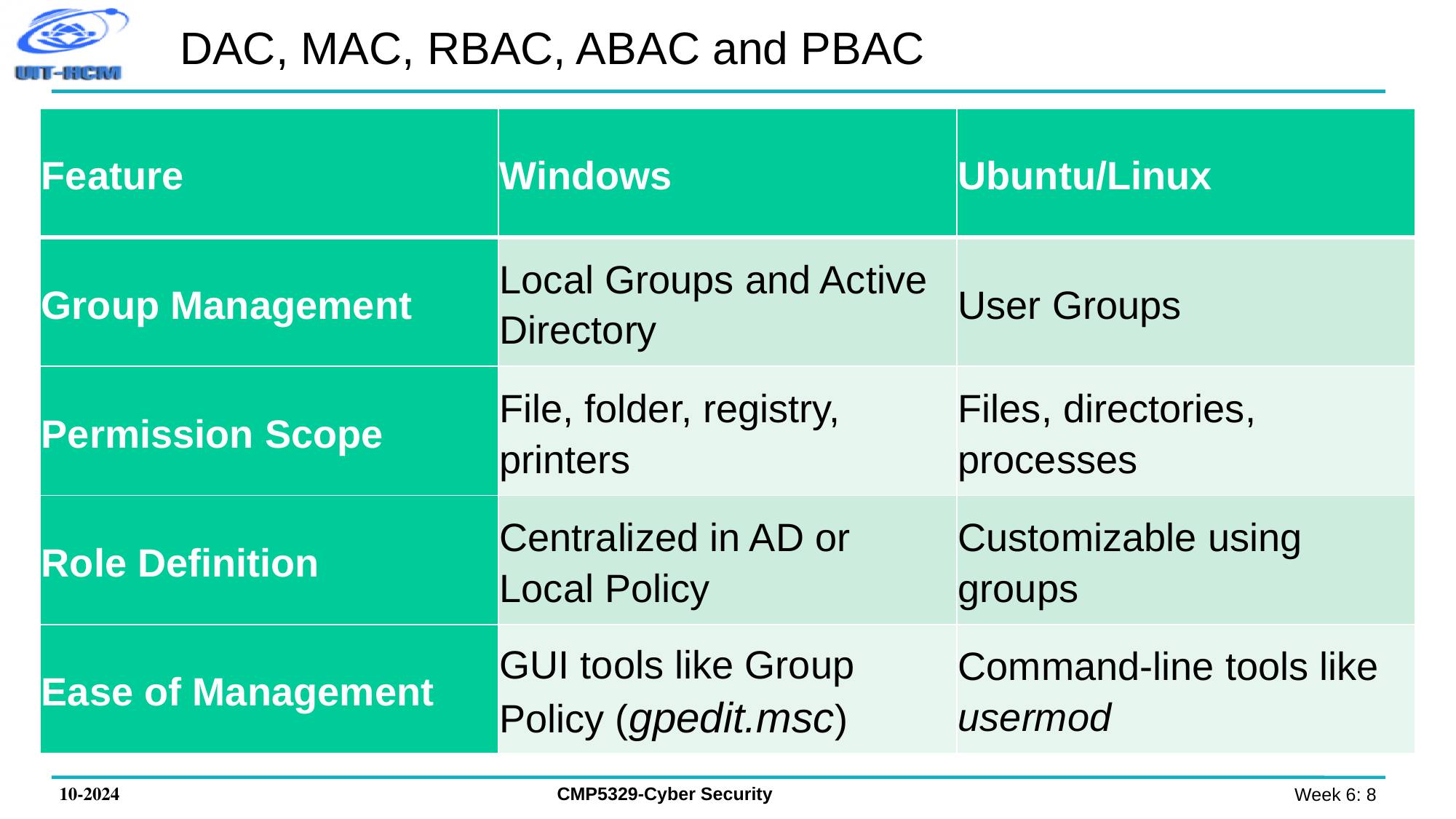

# DAC, MAC, RBAC, ABAC and PBAC
| Feature | Windows | Ubuntu/Linux |
| --- | --- | --- |
| Group Management | Local Groups and Active Directory | User Groups |
| Permission Scope | File, folder, registry, printers | Files, directories, processes |
| Role Definition | Centralized in AD or Local Policy | Customizable using groups |
| Ease of Management | GUI tools like Group Policy (gpedit.msc) | Command-line tools like usermod |